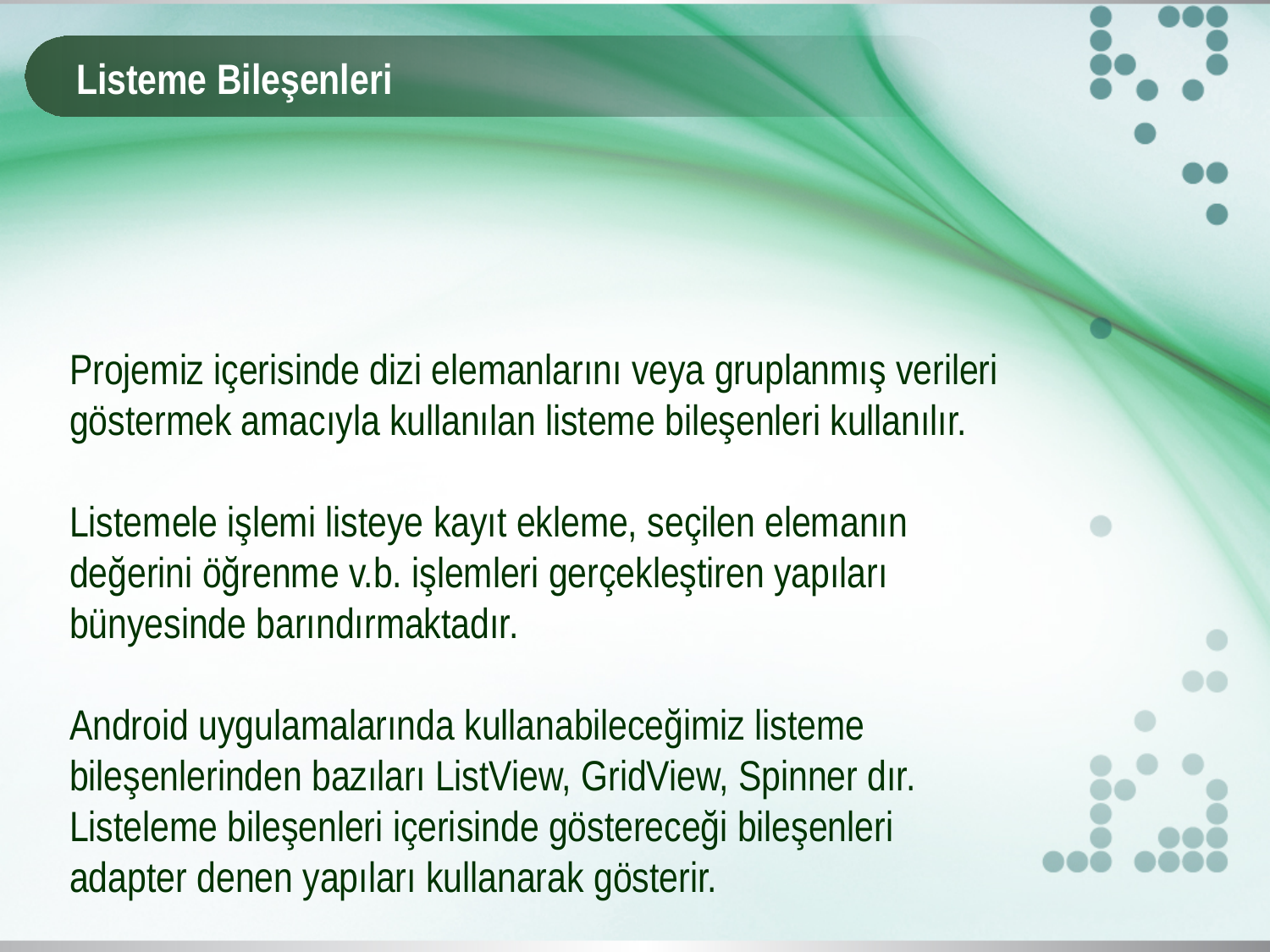

# Listeme Bileşenleri
Projemiz içerisinde dizi elemanlarını veya gruplanmış verileri göstermek amacıyla kullanılan listeme bileşenleri kullanılır.

Listemele işlemi listeye kayıt ekleme, seçilen elemanın değerini öğrenme v.b. işlemleri gerçekleştiren yapıları bünyesinde barındırmaktadır.

Android uygulamalarında kullanabileceğimiz listeme bileşenlerinden bazıları ListView, GridView, Spinner dır. Listeleme bileşenleri içerisinde göstereceği bileşenleri adapter denen yapıları kullanarak gösterir.